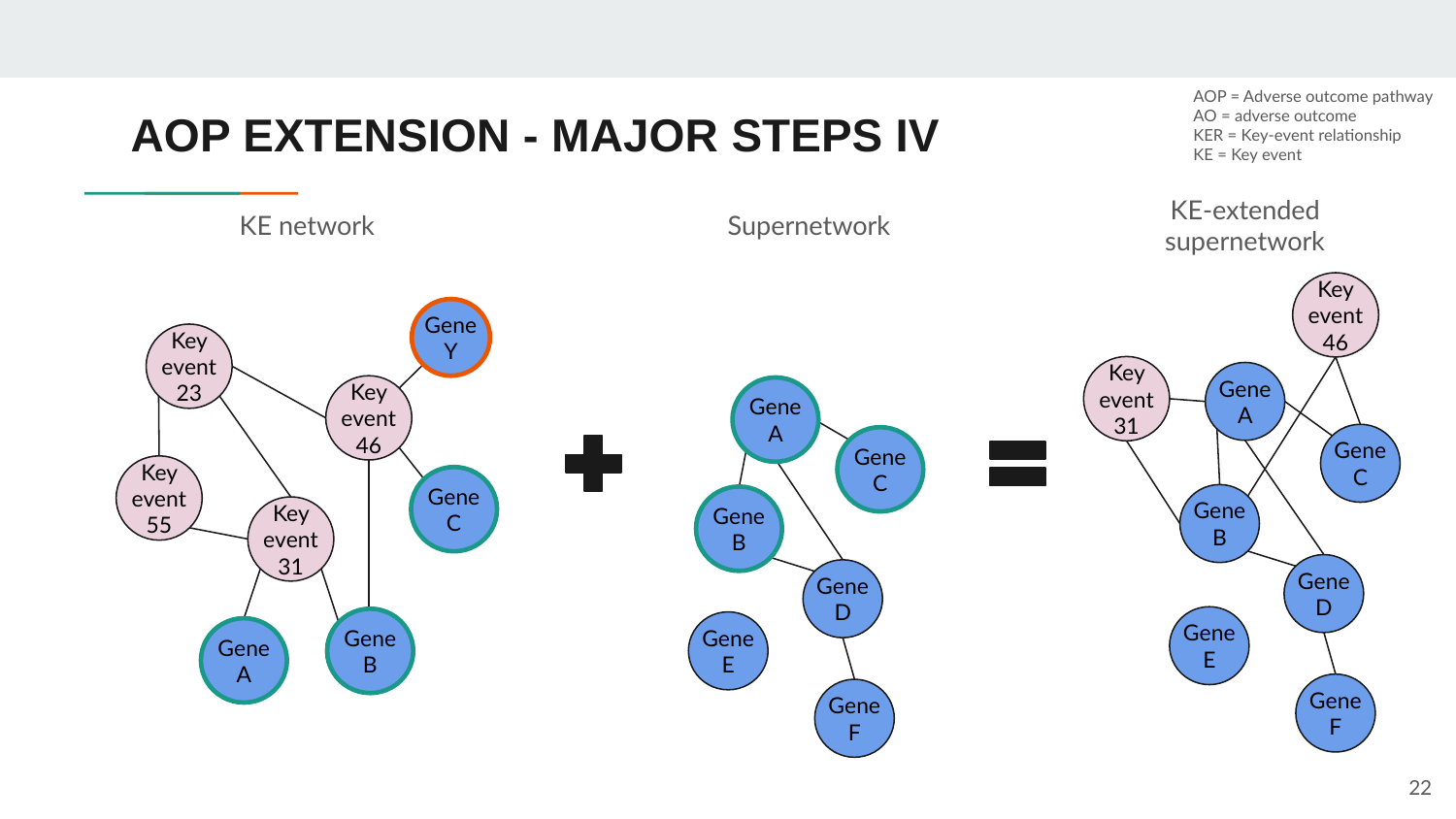

AOP = Adverse outcome pathway
AO = adverse outcome
KER = Key-event relationship
KE = Key event
# AOP EXTENSION - MAJOR STEPS IV
KE network
Supernetwork
KE-extended supernetwork
Key event
46
Gene Y
Gene Y
Key event 23
Key event 31
Gene A
Key event
46
Gene A
Gene A
Gene C

Gene C
Gene C
Key event 55
Gene C
Gene C
Gene B
Gene B
Gene B
Key event 31
Gene D
Gene D
Gene E
Gene B
Gene B
Gene E
Gene A
Gene A
Gene F
Gene F
22